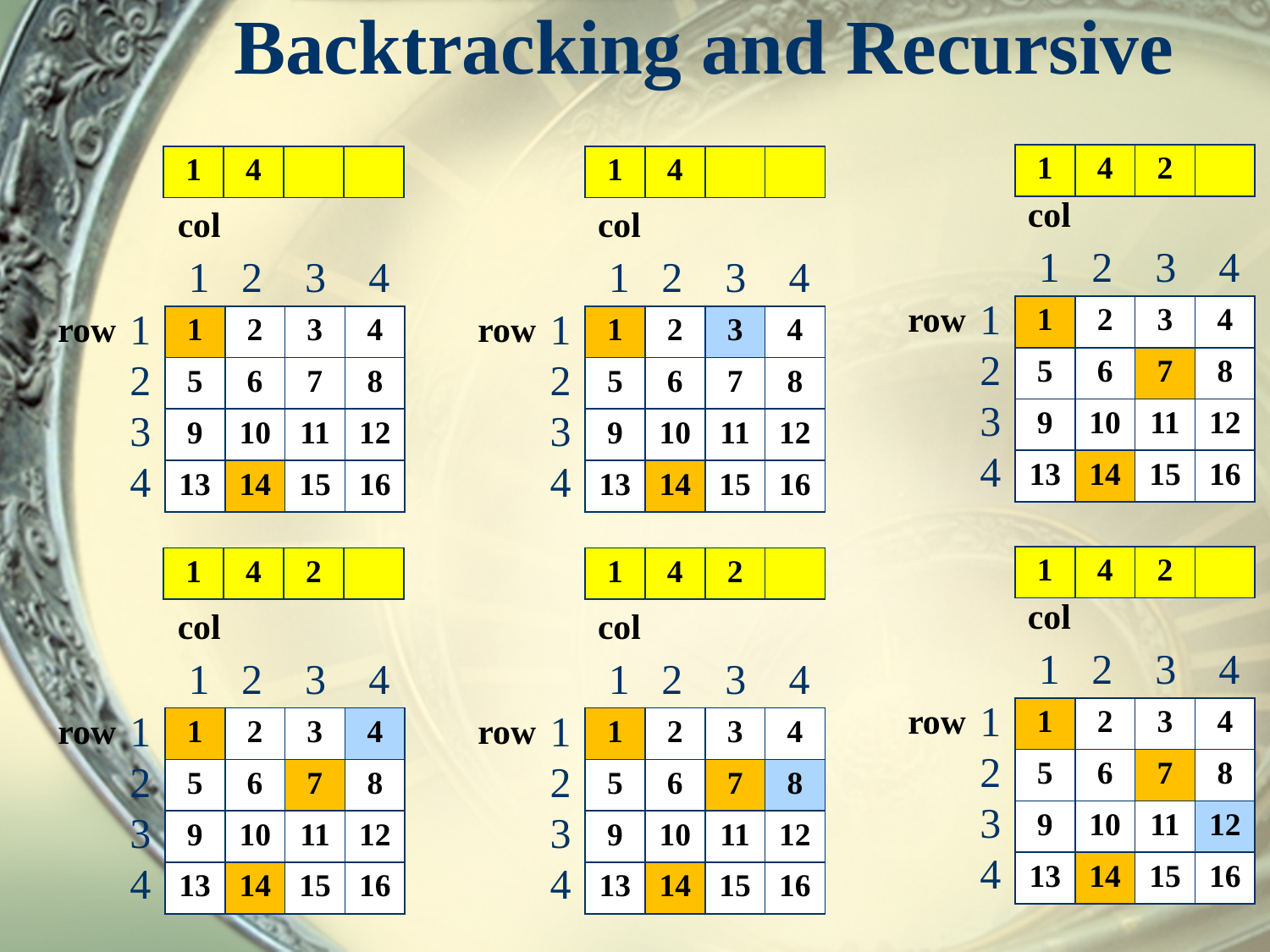

# Backtracking and Recursive
| 1 | 4 | 2 |  |
| --- | --- | --- | --- |
| 1 | 4 |  |  |
| --- | --- | --- | --- |
| 1 | 4 |  |  |
| --- | --- | --- | --- |
col
col
col
1   2    3    4
1   2    3    4
1   2    3    4
1
2
3
4
row
1
2
3
4
1
2
3
4
| 1 | 2 | 3 | 4 |
| --- | --- | --- | --- |
| 5 | 6 | 7 | 8 |
| 9 | 10 | 11 | 12 |
| 13 | 14 | 15 | 16 |
row
row
| 1 | 2 | 3 | 4 |
| --- | --- | --- | --- |
| 5 | 6 | 7 | 8 |
| 9 | 10 | 11 | 12 |
| 13 | 14 | 15 | 16 |
| 1 | 2 | 3 | 4 |
| --- | --- | --- | --- |
| 5 | 6 | 7 | 8 |
| 9 | 10 | 11 | 12 |
| 13 | 14 | 15 | 16 |
| 1 | 4 | 2 |  |
| --- | --- | --- | --- |
| 1 | 4 | 2 |  |
| --- | --- | --- | --- |
| 1 | 4 | 2 |  |
| --- | --- | --- | --- |
col
col
col
1   2    3    4
1   2    3    4
1   2    3    4
1
2
3
4
row
1
2
3
4
1
2
3
4
| 1 | 2 | 3 | 4 |
| --- | --- | --- | --- |
| 5 | 6 | 7 | 8 |
| 9 | 10 | 11 | 12 |
| 13 | 14 | 15 | 16 |
row
row
| 1 | 2 | 3 | 4 |
| --- | --- | --- | --- |
| 5 | 6 | 7 | 8 |
| 9 | 10 | 11 | 12 |
| 13 | 14 | 15 | 16 |
| 1 | 2 | 3 | 4 |
| --- | --- | --- | --- |
| 5 | 6 | 7 | 8 |
| 9 | 10 | 11 | 12 |
| 13 | 14 | 15 | 16 |